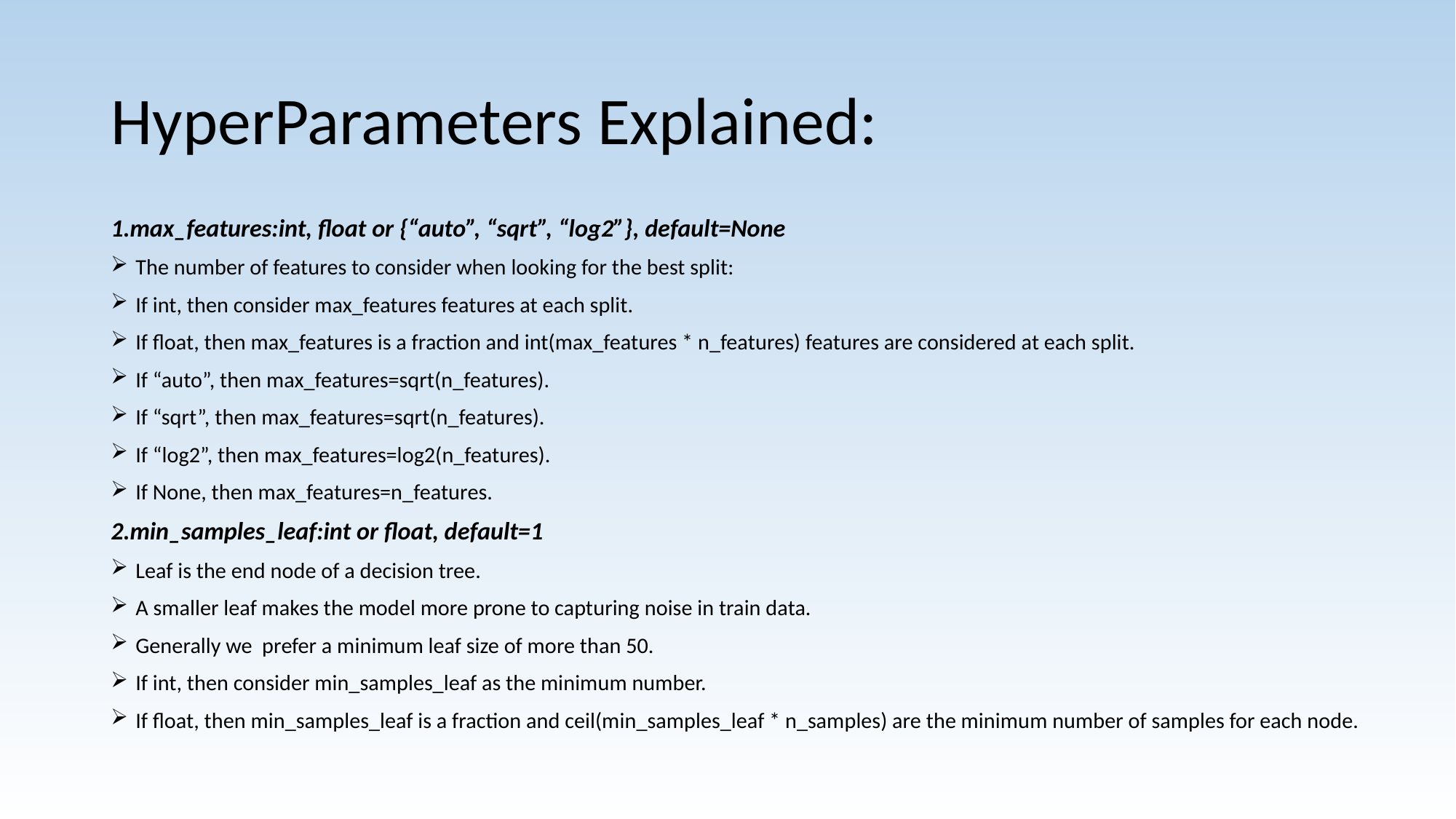

# HyperParameters Explained:

1.max_features:int, float or {“auto”, “sqrt”, “log2”}, default=None
The number of features to consider when looking for the best split:
If int, then consider max_features features at each split.
If float, then max_features is a fraction and int(max_features * n_features) features are considered at each split.
If “auto”, then max_features=sqrt(n_features).
If “sqrt”, then max_features=sqrt(n_features).
If “log2”, then max_features=log2(n_features).
If None, then max_features=n_features.
2.min_samples_leaf:int or float, default=1
Leaf is the end node of a decision tree.
A smaller leaf makes the model more prone to capturing noise in train data.
Generally we  prefer a minimum leaf size of more than 50.
If int, then consider min_samples_leaf as the minimum number.
If float, then min_samples_leaf is a fraction and ceil(min_samples_leaf * n_samples) are the minimum number of samples for each node.